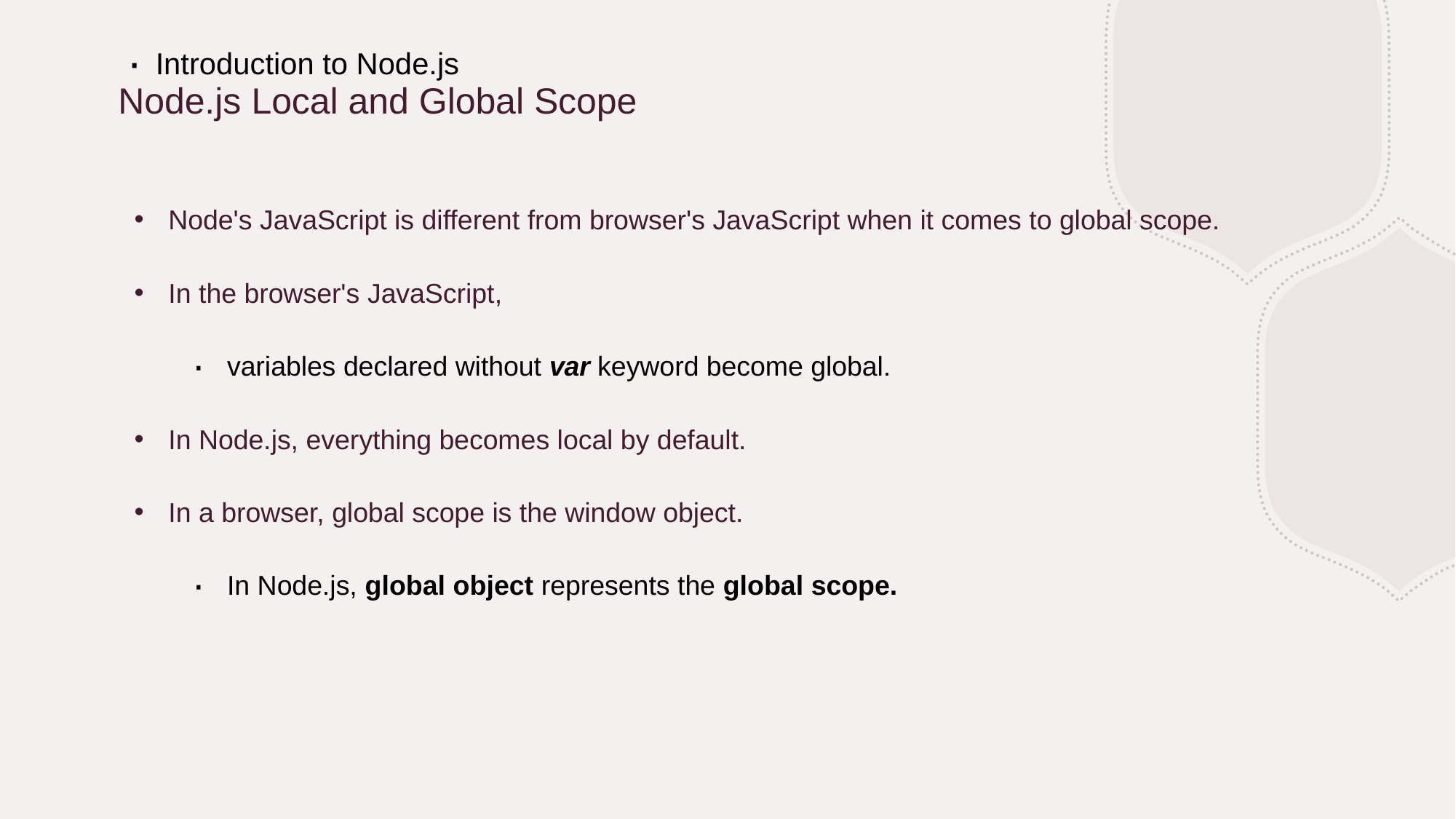

Introduction to Node.js
# Node.js Local and Global Scope
Node's JavaScript is different from browser's JavaScript when it comes to global scope.
In the browser's JavaScript,
variables declared without var keyword become global.
In Node.js, everything becomes local by default.
In a browser, global scope is the window object.
In Node.js, global object represents the global scope.